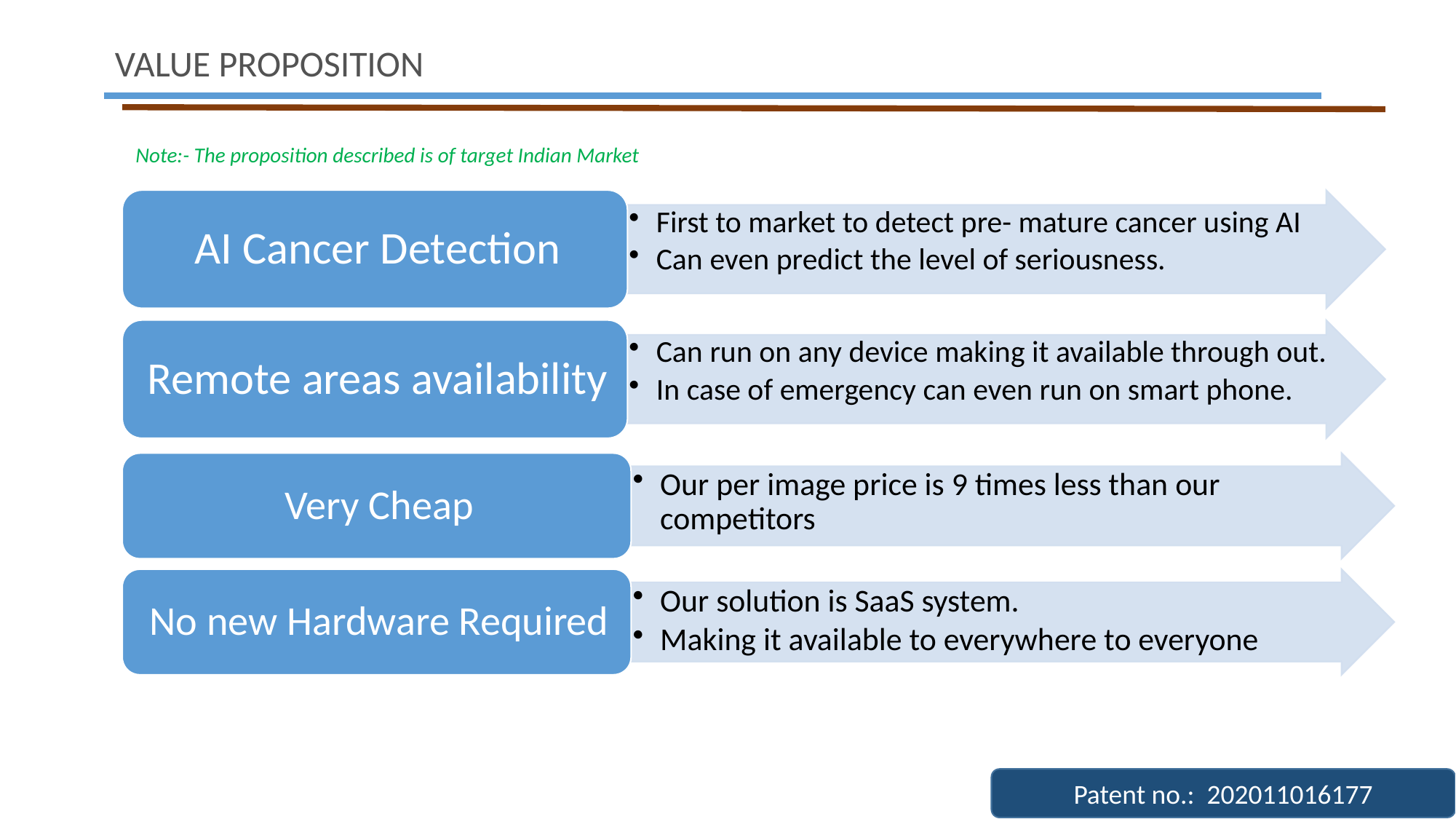

VALUE PROPOSITION
Note:- The proposition described is of target Indian Market
First to market to detect pre- mature cancer using AI
Can even predict the level of seriousness.
AI Cancer Detection
Can run on any device making it available through out.
In case of emergency can even run on smart phone.
Remote areas availability
Our per image price is 9 times less than our competitors
Very Cheap
Our solution is SaaS system.
Making it available to everywhere to everyone
No new Hardware Required
Patent no.:  202011016177